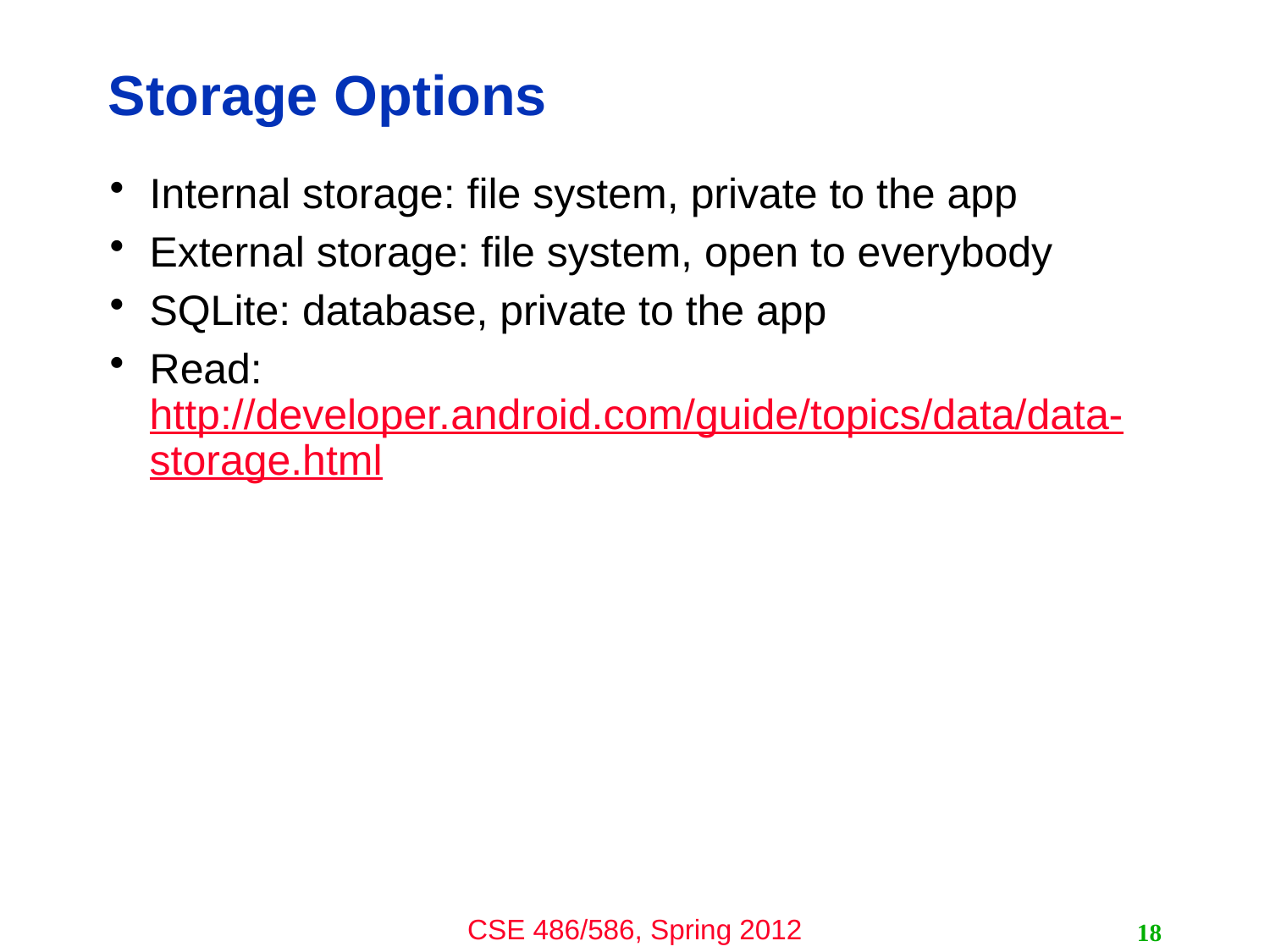

# Storage Options
Internal storage: file system, private to the app
External storage: file system, open to everybody
SQLite: database, private to the app
Read: http://developer.android.com/guide/topics/data/data-storage.html

18